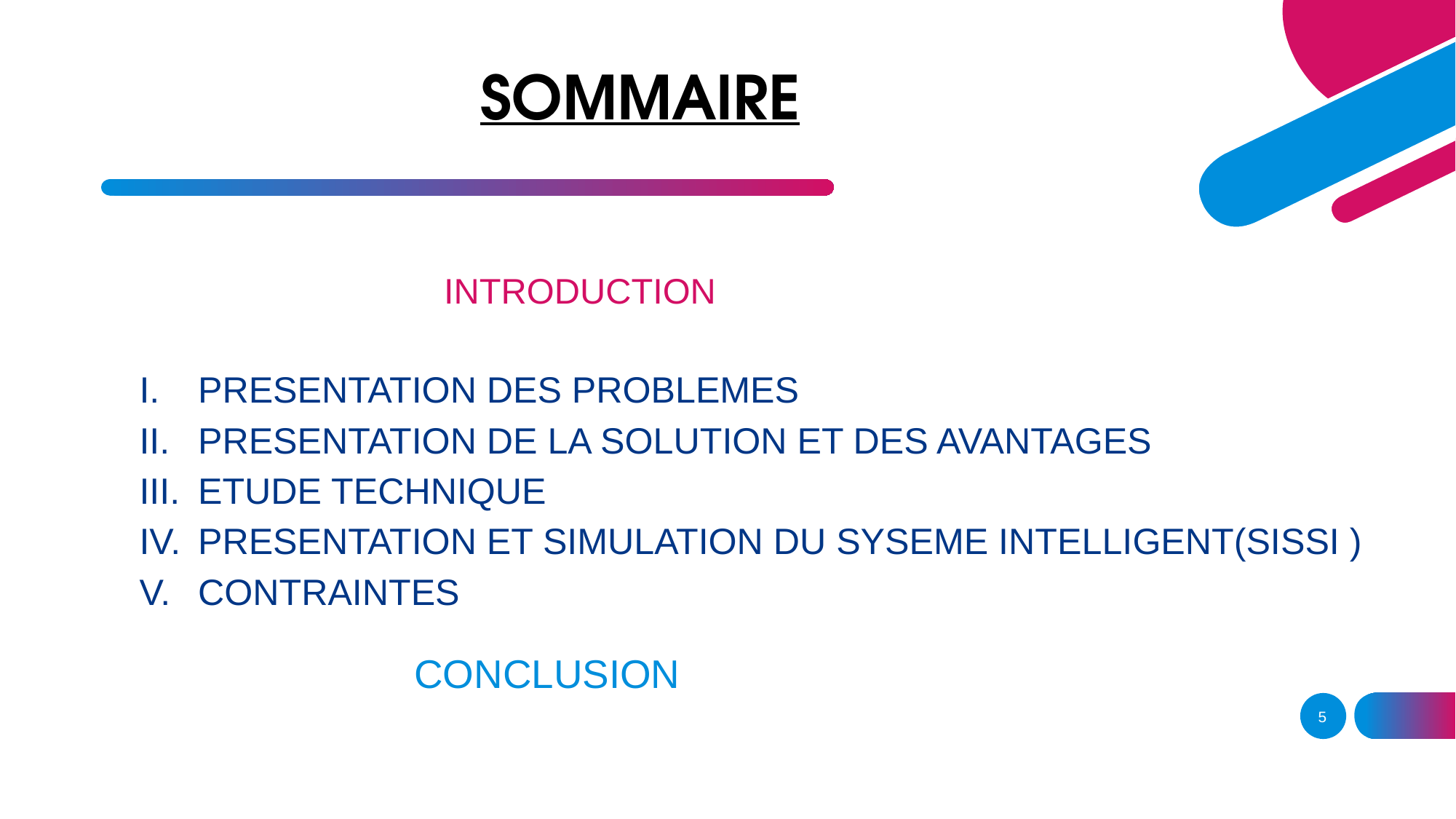

# SOMMAIRE

                               INTRODUCTION

PRESENTATION DES PROBLEMES
PRESENTATION DE LA SOLUTION ET DES AVANTAGES
ETUDE TECHNIQUE
PRESENTATION ET SIMULATION DU SYSEME INTELLIGENT(SISSI )
CONTRAINTES

                                                        CONCLUSION

5